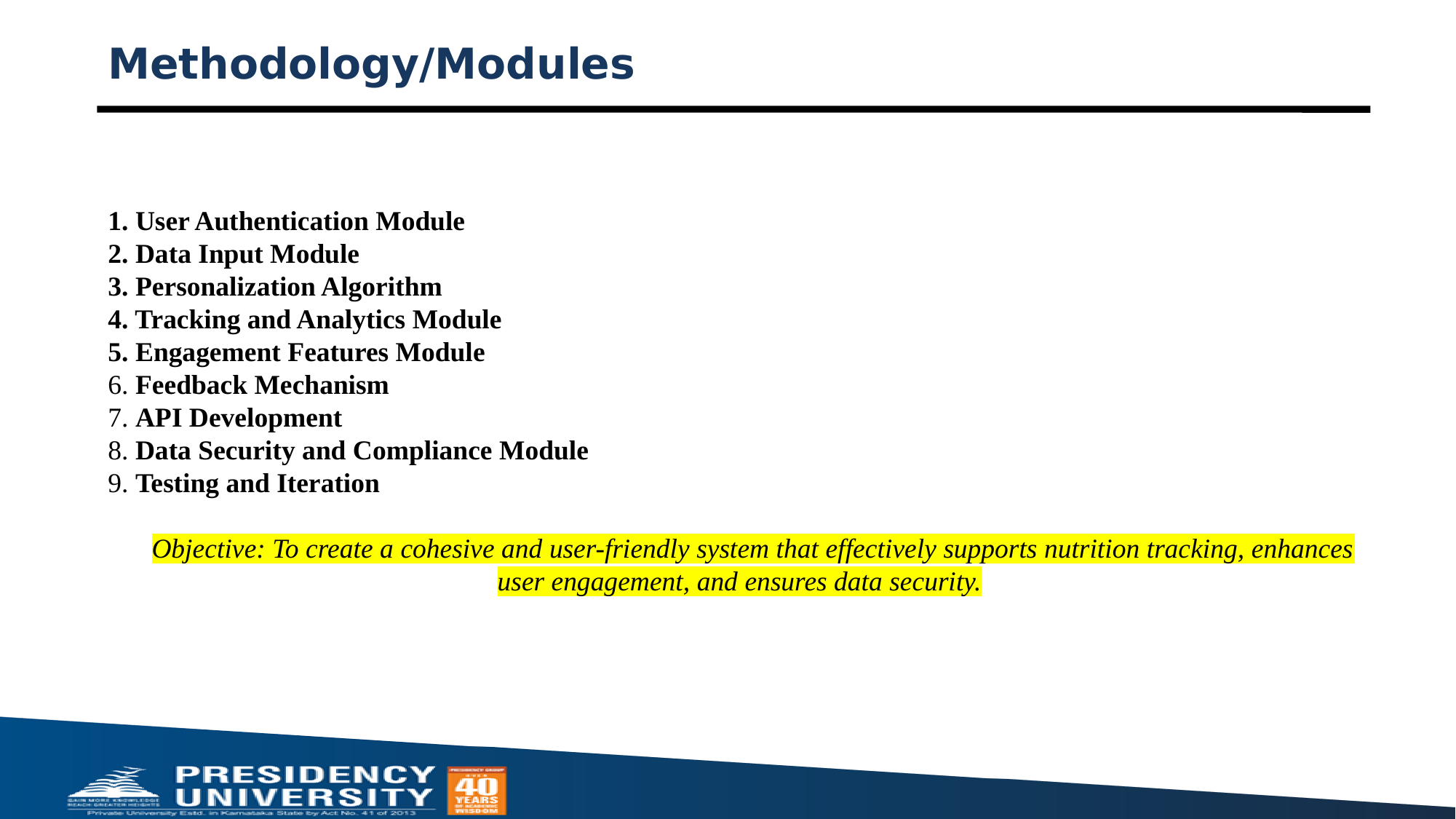

# Methodology/Modules
1. User Authentication Module
2. Data Input Module
3. Personalization Algorithm
4. Tracking and Analytics Module
5. Engagement Features Module
6. Feedback Mechanism
7. API Development
8. Data Security and Compliance Module
9. Testing and Iteration

    Objective: To create a cohesive and user-friendly system that effectively supports nutrition tracking, enhances user engagement, and ensures data security.